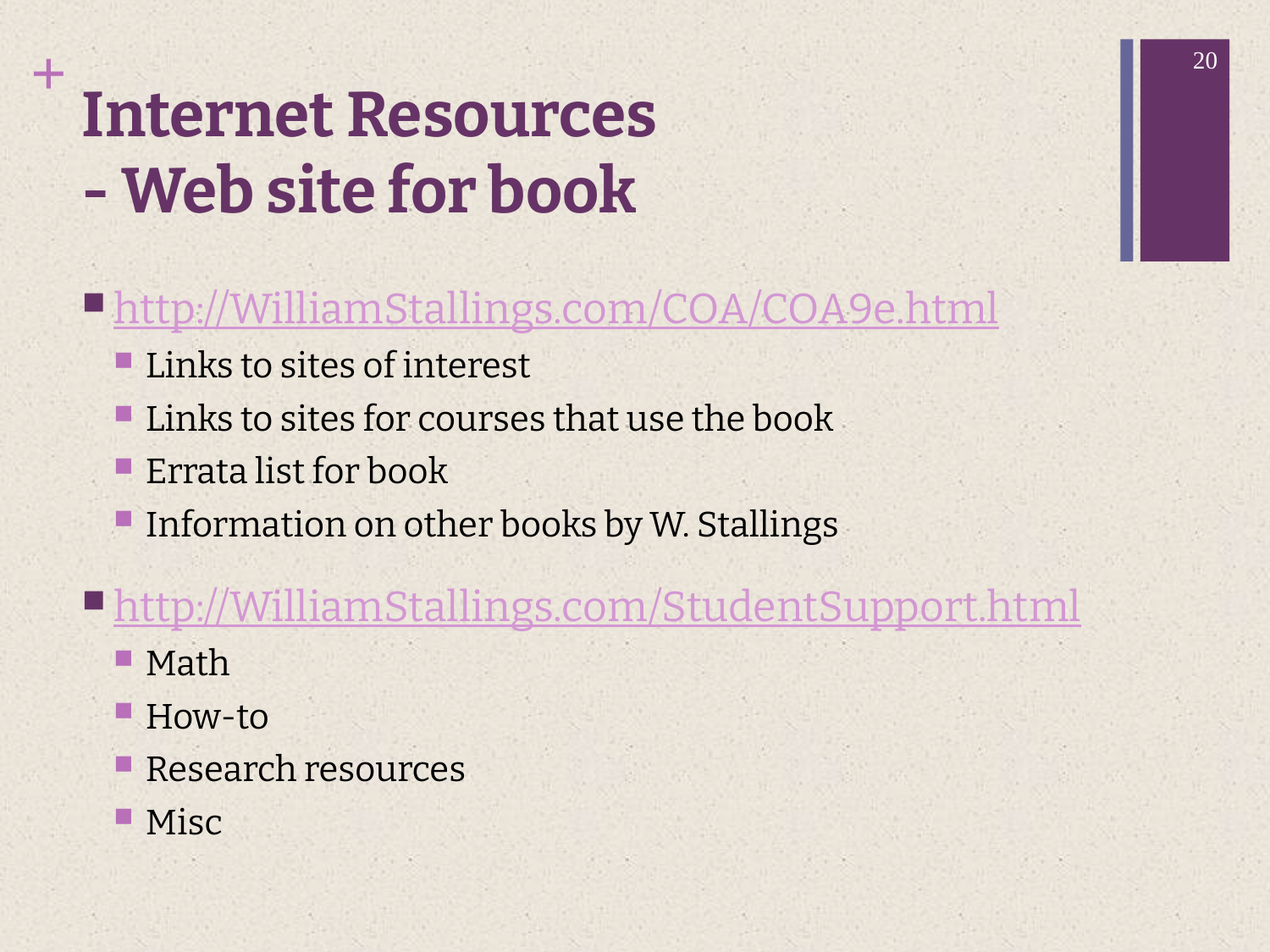

20
# Internet Resources - Web site for book
http://WilliamStallings.com/COA/COA9e.html
Links to sites of interest
Links to sites for courses that use the book
Errata list for book
Information on other books by W. Stallings
http://WilliamStallings.com/StudentSupport.html
Math
How-to
Research resources
Misc